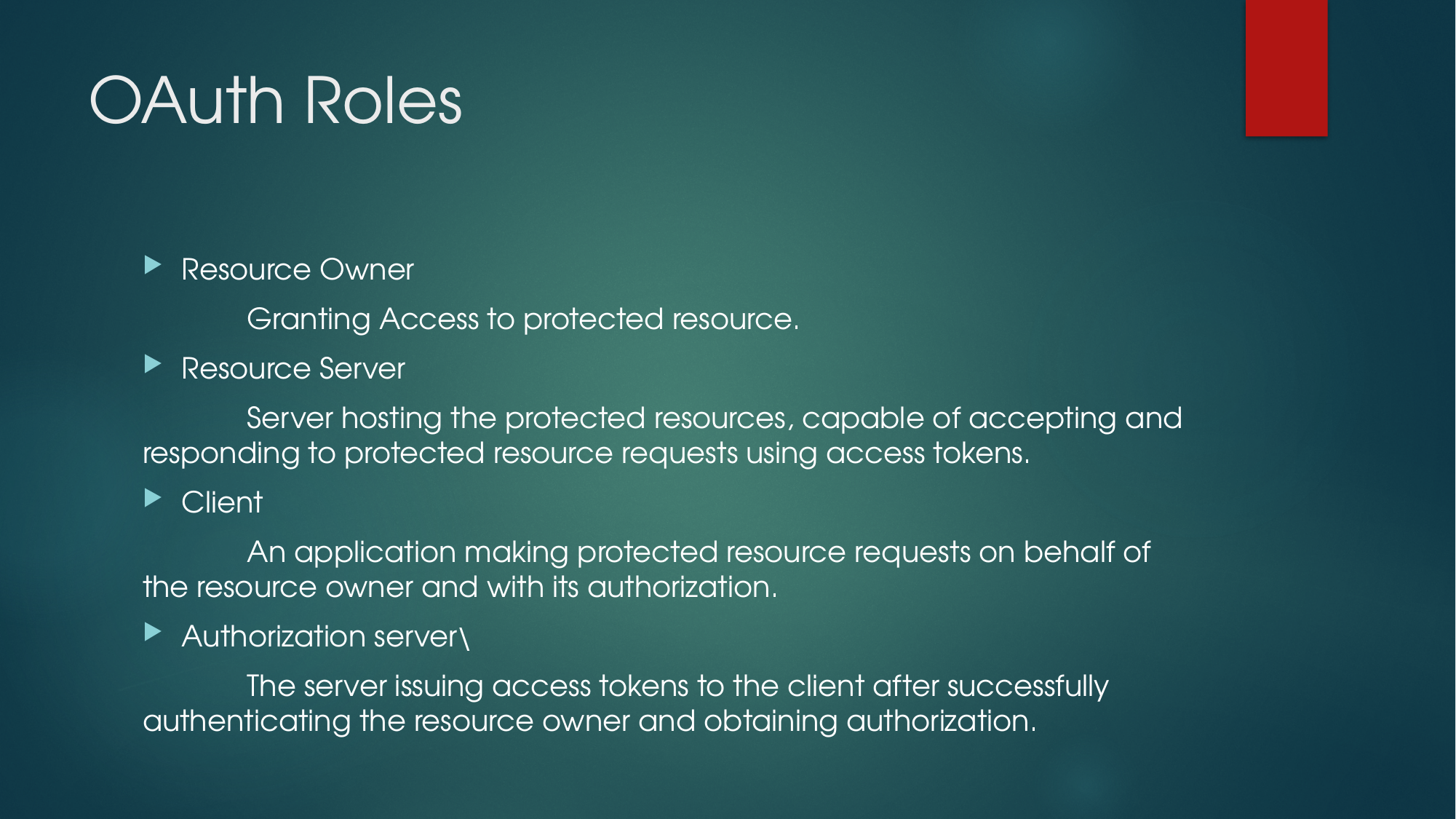

# OAuth Roles
Resource Owner
	Granting Access to protected resource.
Resource Server
	Server hosting the protected resources, capable of accepting and responding to protected resource requests using access tokens.
Client
	An application making protected resource requests on behalf of the resource owner and with its authorization.
Authorization server\
	The server issuing access tokens to the client after successfully authenticating the resource owner and obtaining authorization.